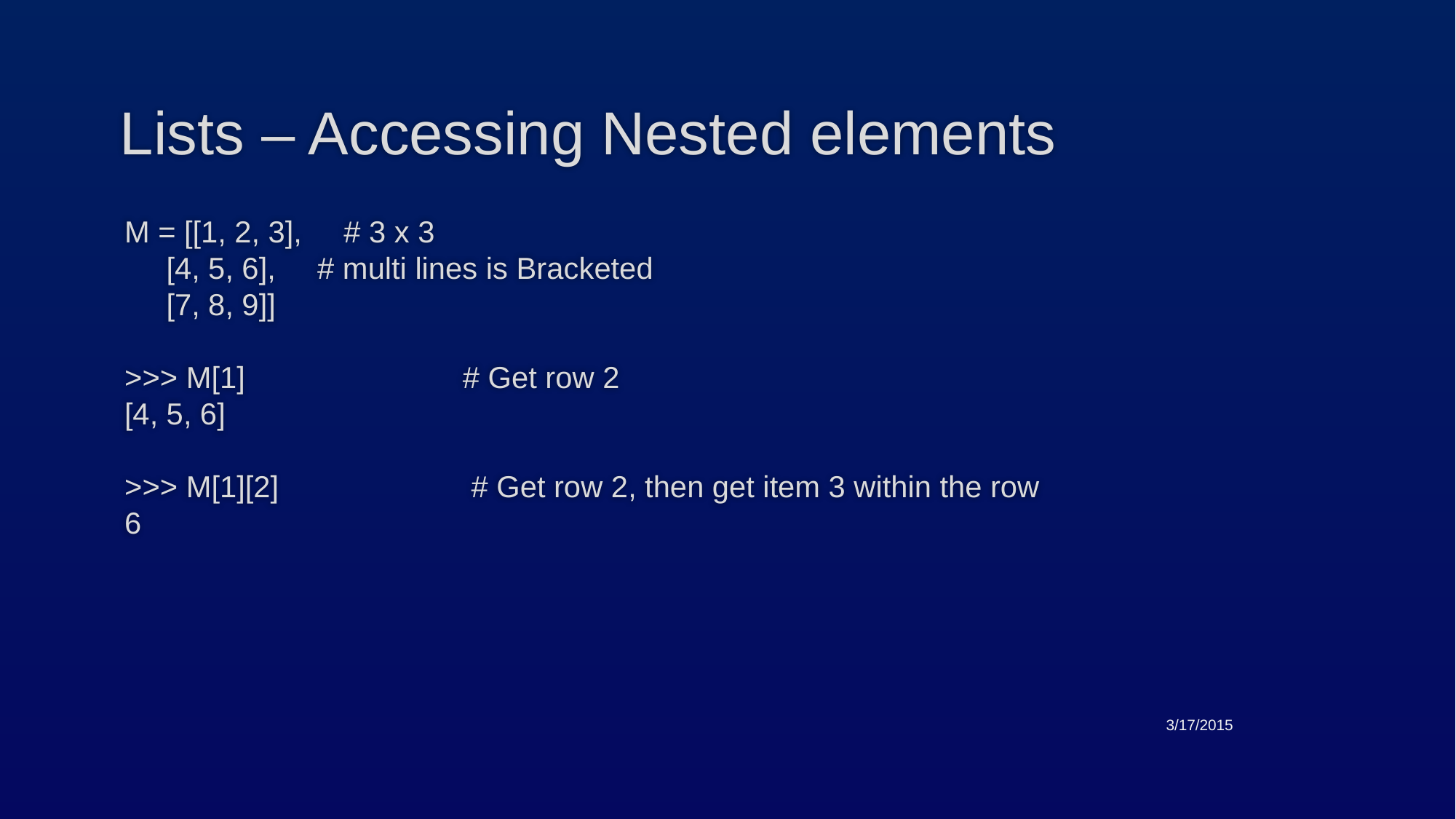

# Lists – Accessing Nested elements
M = [[1, 2, 3],     # 3 x 3
     [4, 5, 6],     # multi lines is Bracketed
     [7, 8, 9]]

>>> M[1]                          # Get row 2
[4, 5, 6]

>>> M[1][2]                       # Get row 2, then get item 3 within the row
6
3/17/2015